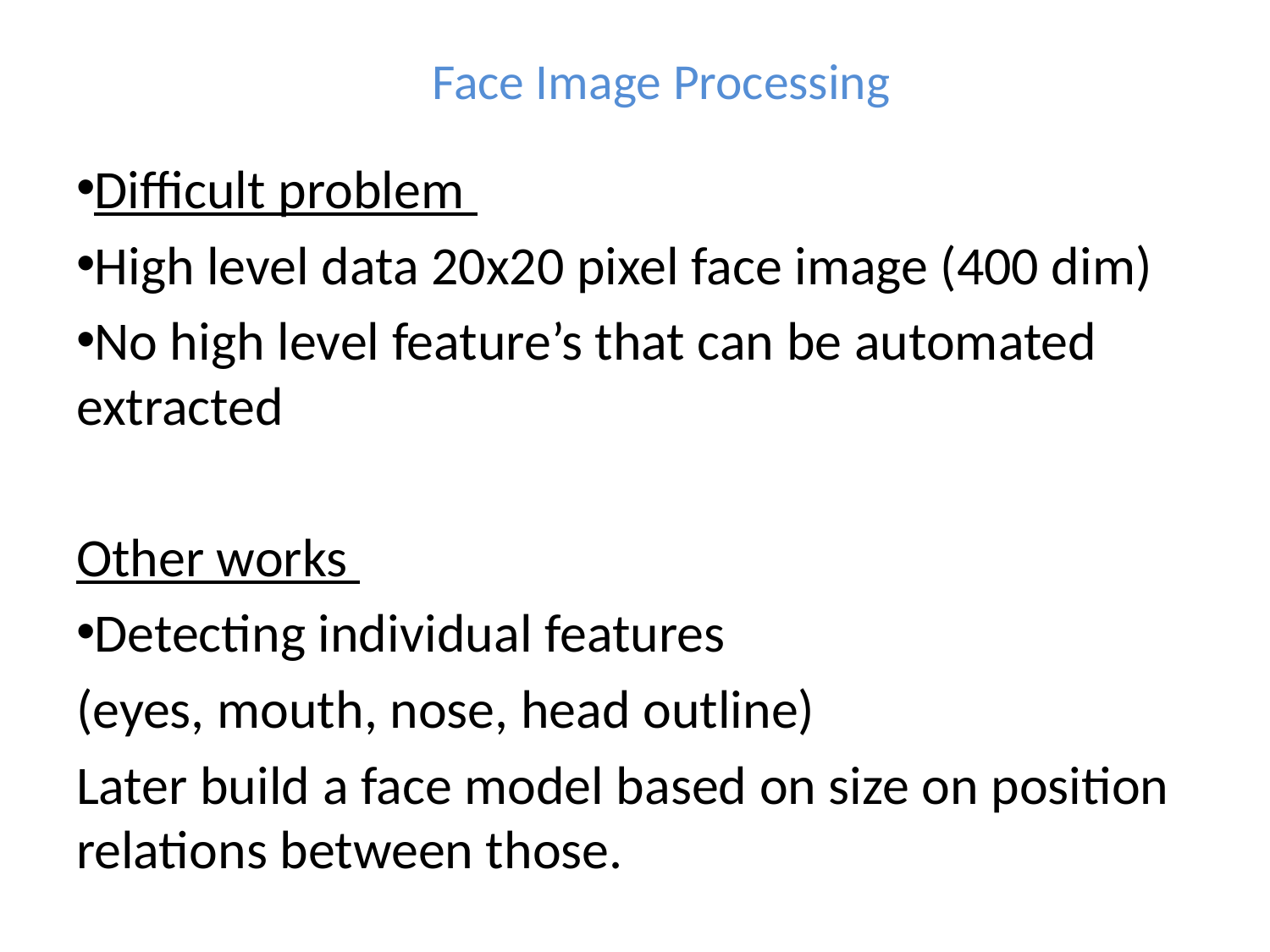

# Face Image Processing
Difficult problem
High level data 20x20 pixel face image (400 dim)
No high level feature’s that can be automated   extracted

Other works
Detecting individual features
(eyes, mouth, nose, head outline)
Later build a face model based on size on position relations between those.